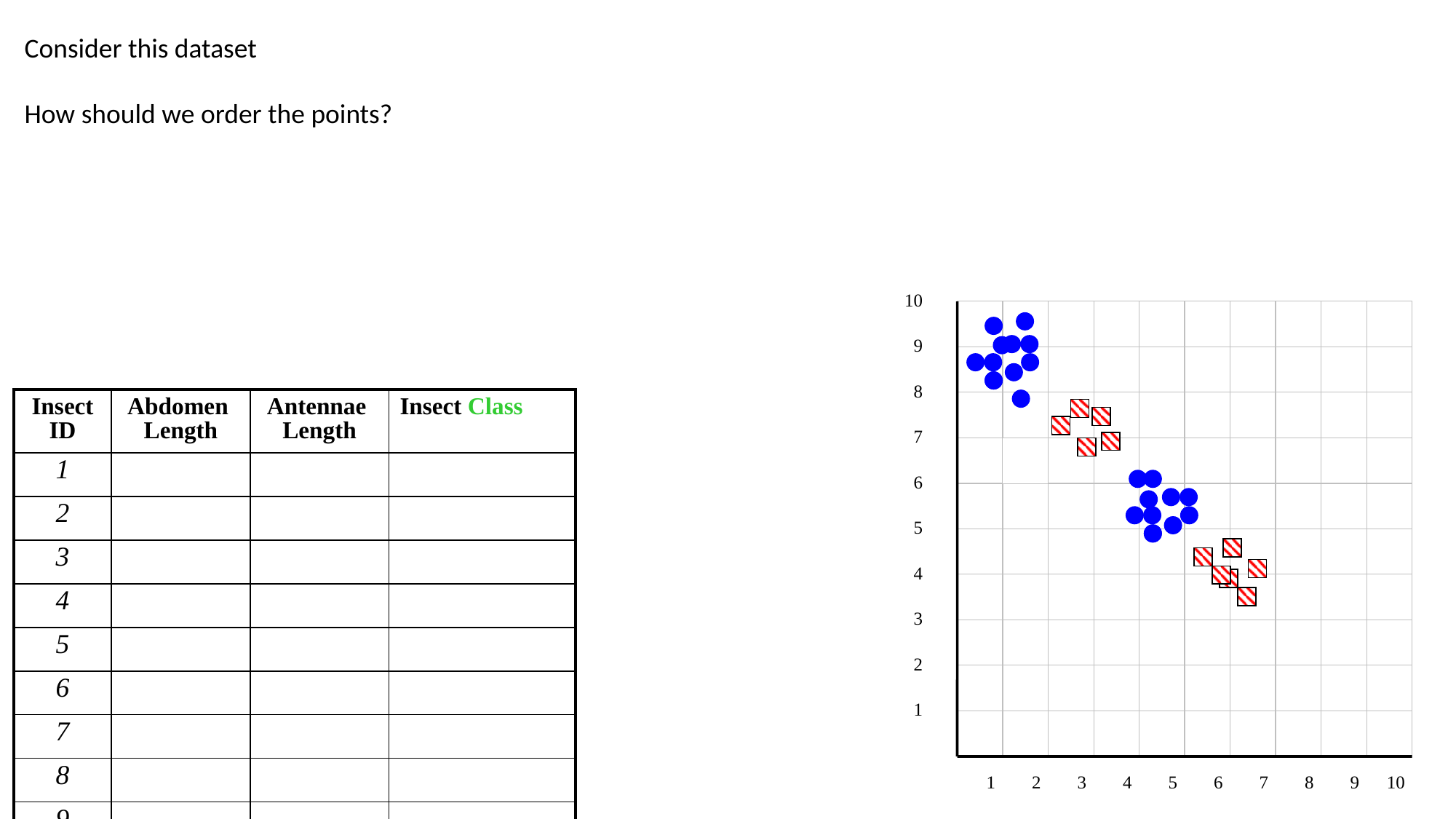

Consider this dataset

How should we order the points?

10
9
8
7
6
5
4
3
2
1
1
2
3
4
5
6
7
8
9
10

| Insect ID | Abdomen Length | Antennae Length | Insect Class |
| --- | --- | --- | --- |
| 1 |  |  |  |
| 2 |  |  |  |
| 3 |  |  |  |
| 4 |  |  |  |
| 5 |  |  |  |
| 6 |  |  |  |
| 7 |  |  |  |
| 8 |  |  |  |
| 9 |  |  |  |
| 10 |  |  |  |